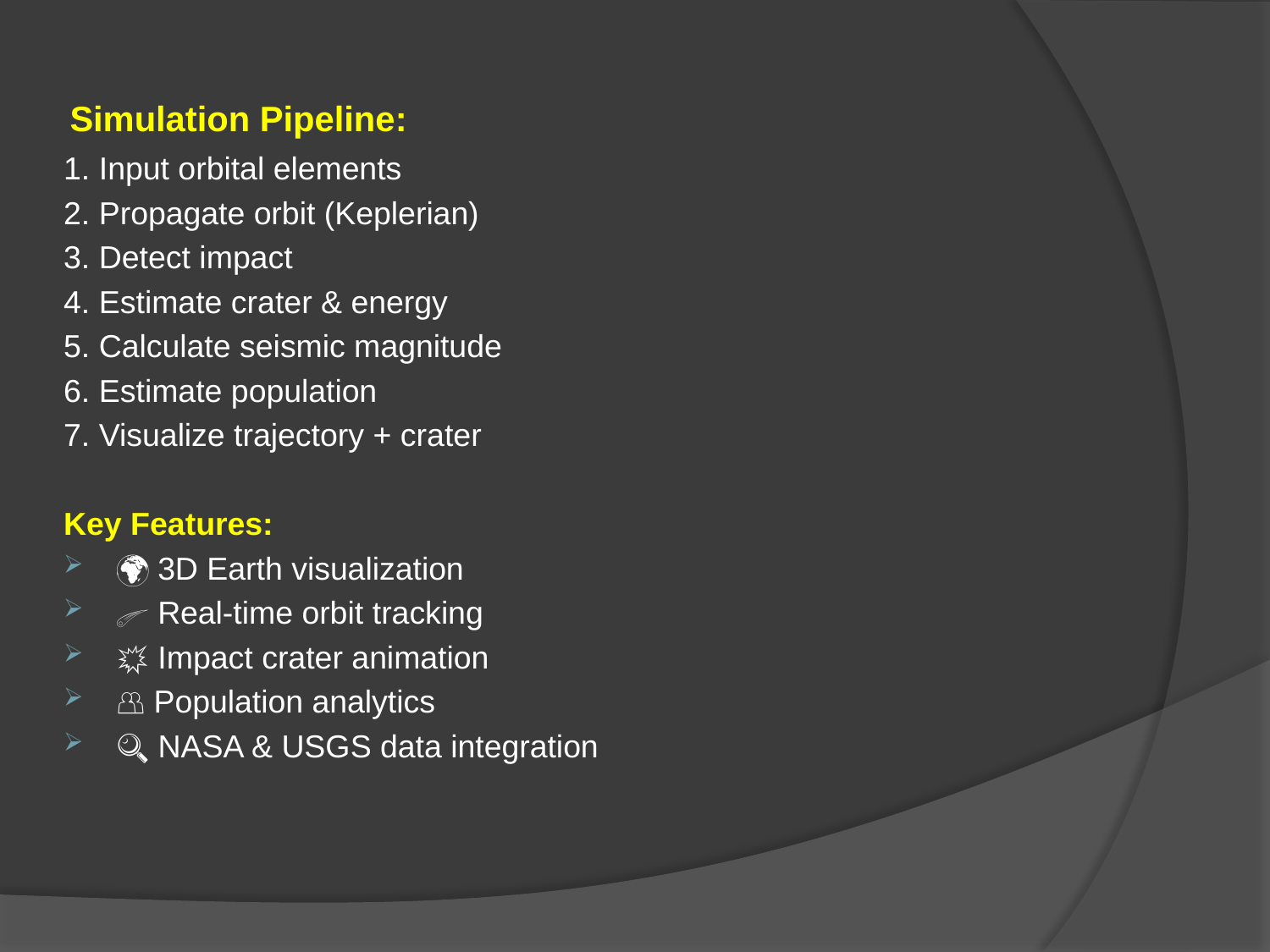

# Simulation Pipeline:
1. Input orbital elements
2. Propagate orbit (Keplerian)
3. Detect impact
4. Estimate crater & energy
5. Calculate seismic magnitude
6. Estimate population
7. Visualize trajectory + crater

Key Features:
🌍 3D Earth visualization
☄️ Real-time orbit tracking
💥 Impact crater animation
👥 Population analytics
🔍 NASA & USGS data integration